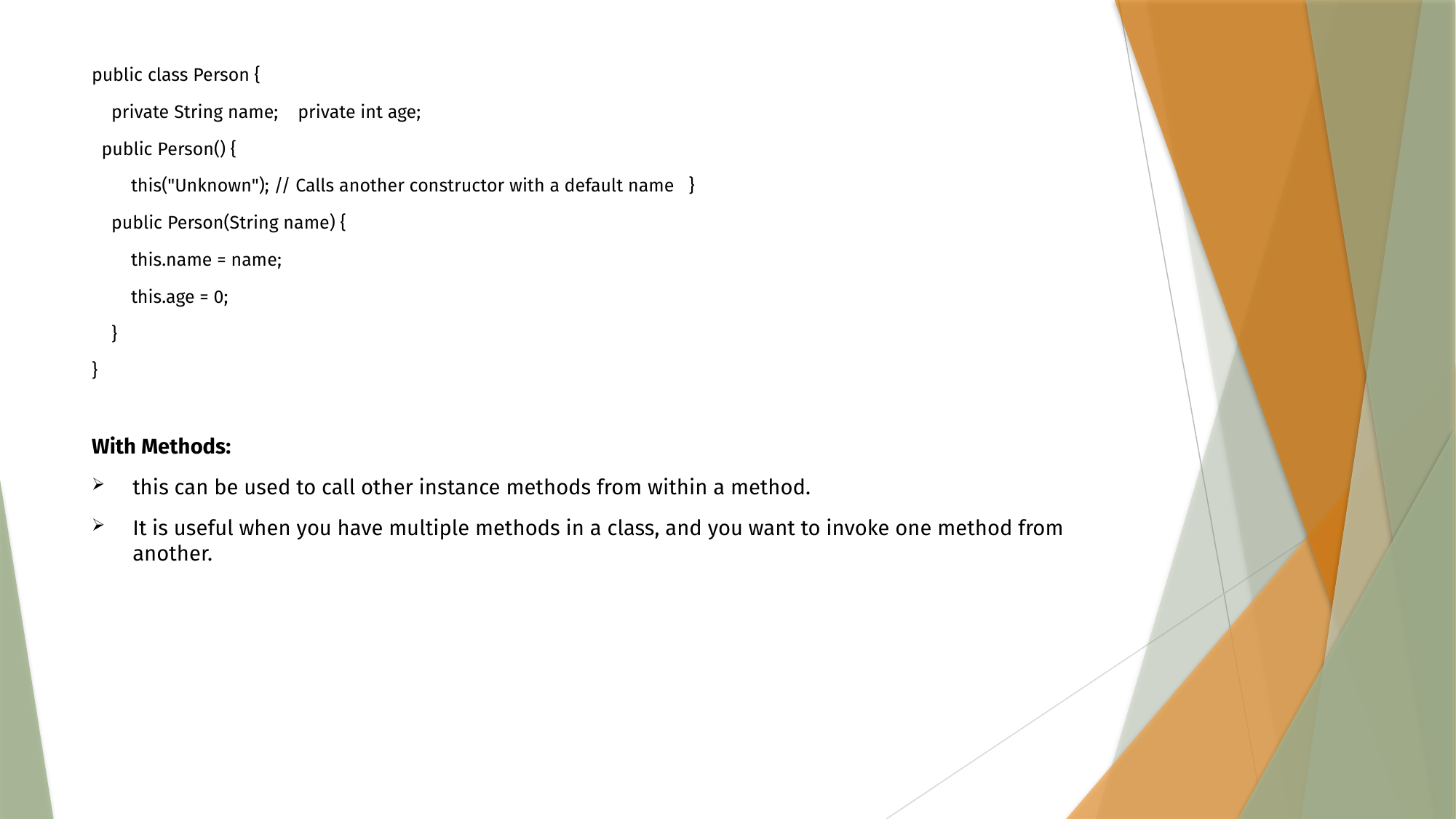

public class Person {
    private String name;    private int age;
  public Person() {
        this("Unknown"); // Calls another constructor with a default name   }
    public Person(String name) {
        this.name = name;
        this.age = 0;
    }
}

With Methods:
this can be used to call other instance methods from within a method.
It is useful when you have multiple methods in a class, and you want to invoke one method from another.